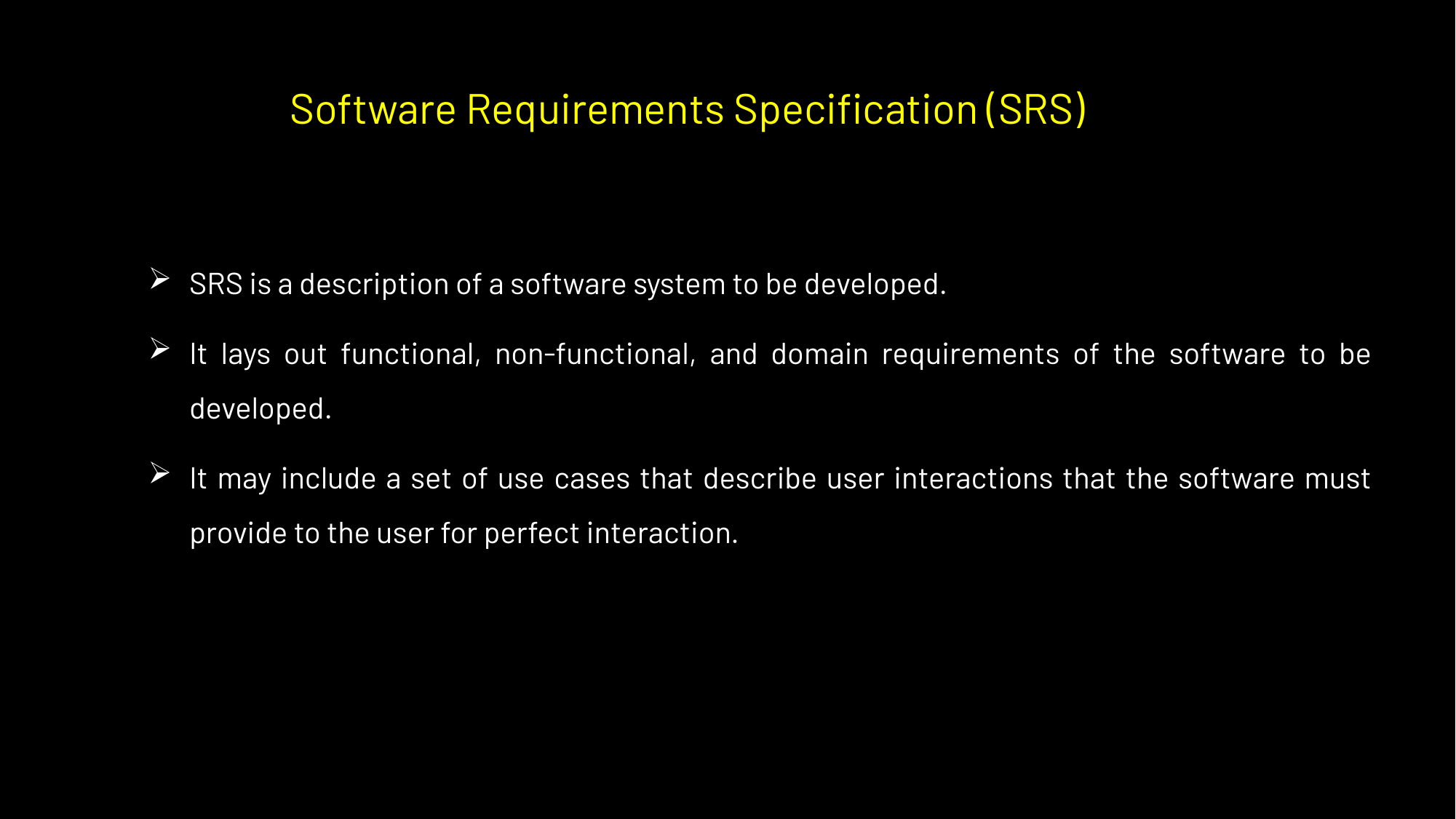

# Software Requirements Specification (SRS)
SRS is a description of a software system to be developed.
It lays out functional, non-functional, and domain requirements of the software to be developed.
It may include a set of use cases that describe user interactions that the software must provide to the user for perfect interaction.